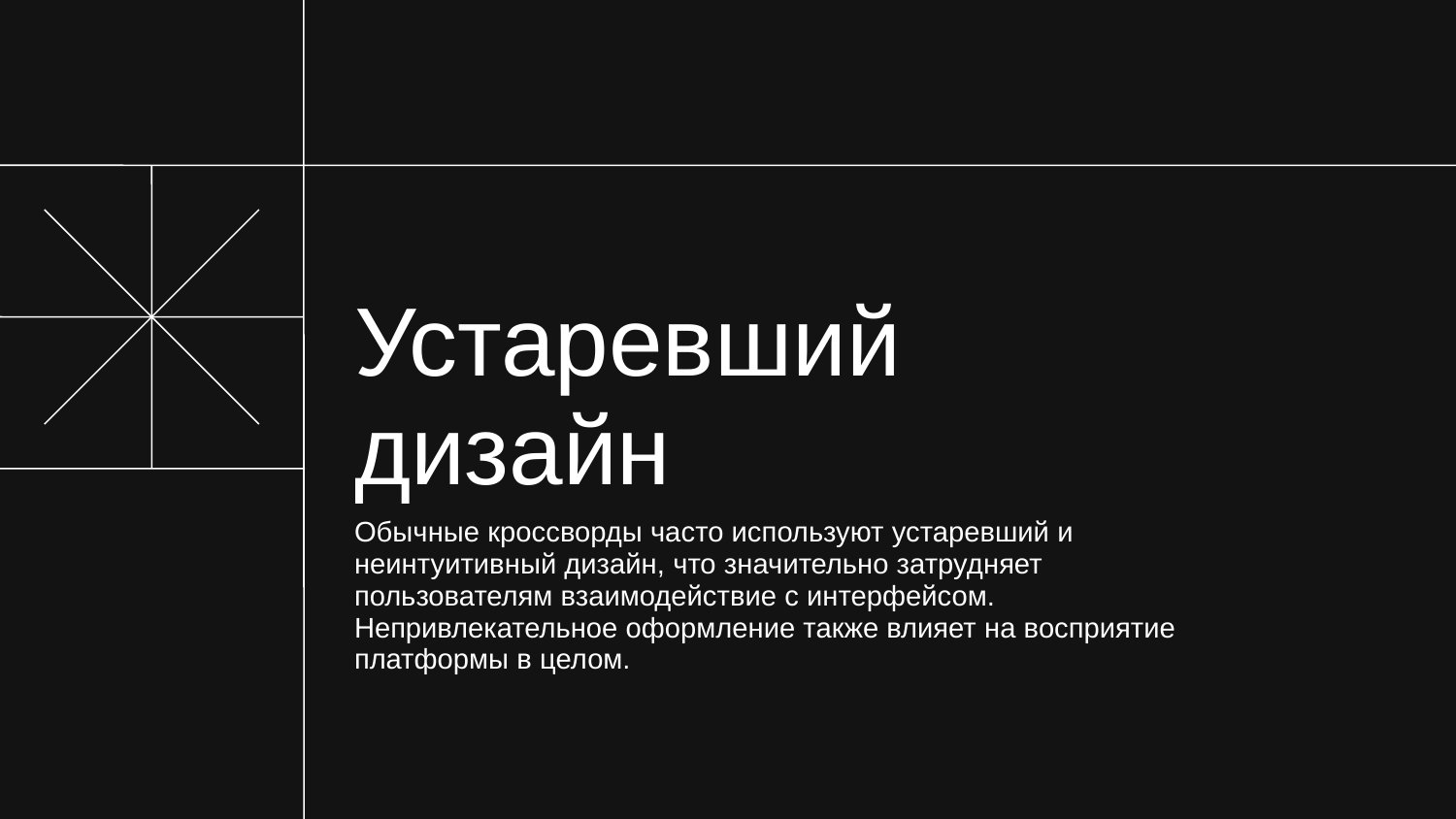

# Устаревший дизайн
Обычные кроссворды часто используют устаревший и неинтуитивный дизайн, что значительно затрудняет пользователям взаимодействие с интерфейсом. Непривлекательное оформление также влияет на восприятие платформы в целом.